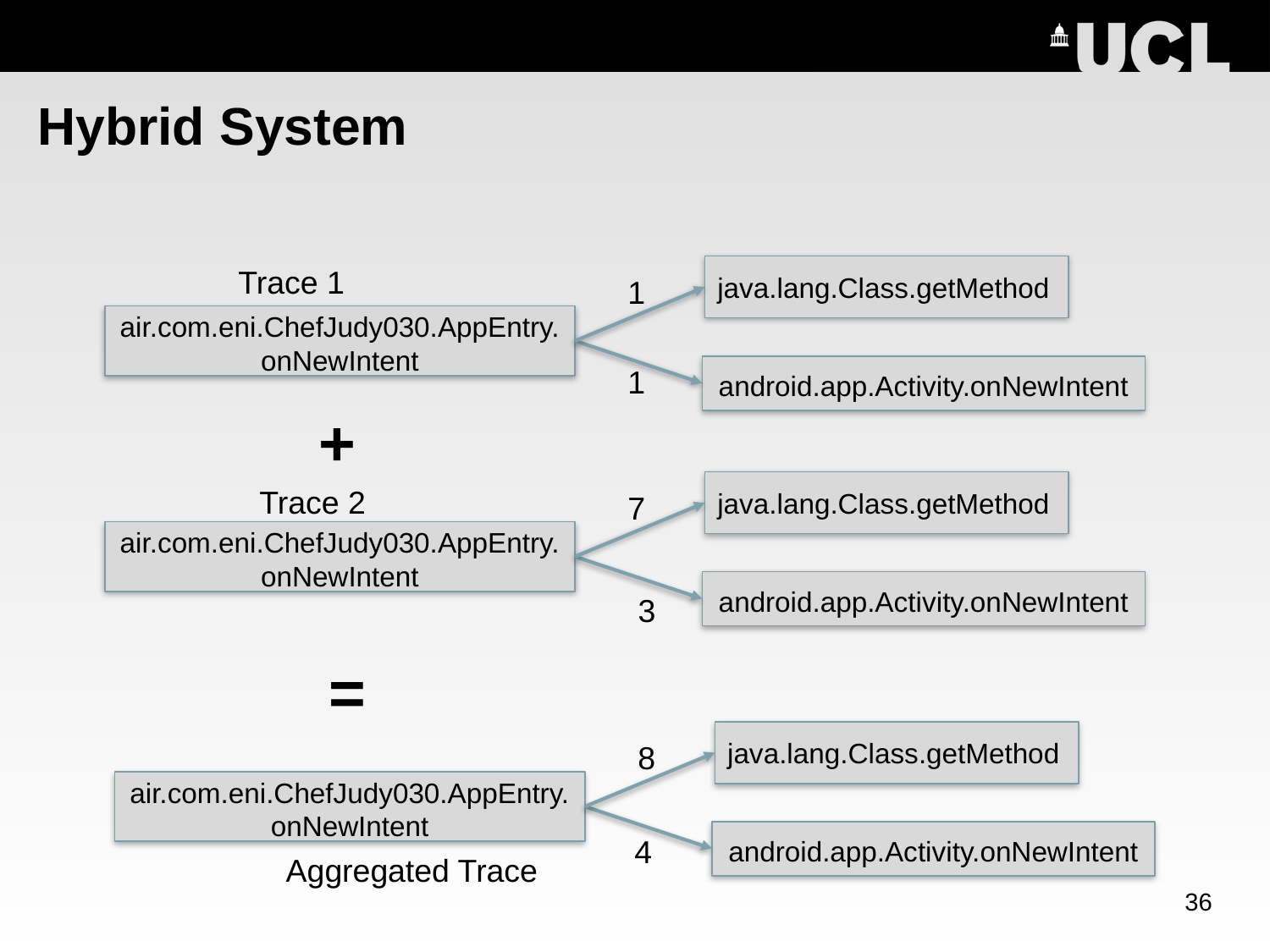

# Hybrid System

java.lang.Class.getMethod
1

air.com.eni.ChefJudy030.AppEntry.onNewIntent

android.app.Activity.onNewIntent

Trace 1
1
+
java.lang.Class.getMethod
7

air.com.eni.ChefJudy030.AppEntry.onNewIntent

android.app.Activity.onNewIntent

Trace 2
3
=
java.lang.Class.getMethod
8

air.com.eni.ChefJudy030.AppEntry.onNewIntent

android.app.Activity.onNewIntent

4
Aggregated Trace
36